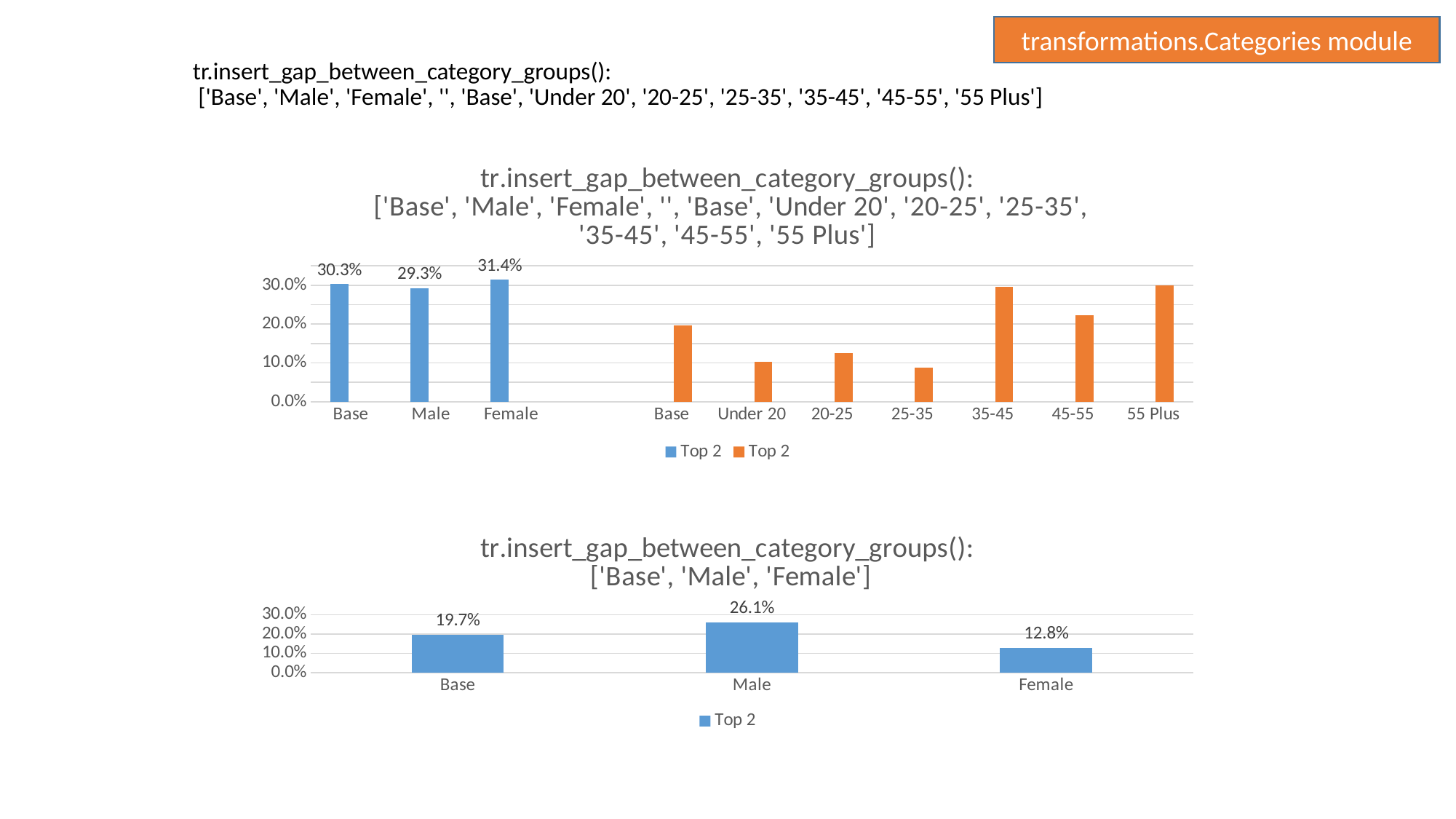

transformations.Categories module
# tr.insert_gap_between_category_groups():
 ['Base', 'Male', 'Female', '', 'Base', 'Under 20', '20-25', '25-35', '35-45', '45-55', '55 Plus']

### Chart: tr.insert_gap_between_category_groups():
 ['Base', 'Male', 'Female', '', 'Base', 'Under 20', '20-25', '25-35', '35-45', '45-55', '55 Plus']

| Category | Top 2 | Top 2 |
|---|---|---|
| Base | 0.303 | None |
| Male | 0.293 | None |
| Female | 0.314 | None |
|  | None | None |
| Base | None | 0.19699999999999998 |
| Under 20 | None | 0.10300000000000001 |
| 20-25 | None | 0.125 |
| 25-35 | None | 0.087 |
| 35-45 | None | 0.29600000000000004 |
| 45-55 | None | 0.222 |
| 55 Plus | None | 0.3 |

### Chart: tr.insert_gap_between_category_groups():
 ['Base', 'Male', 'Female']

| Category | Top 2 |
|---|---|
| Base | 0.19699999999999998 |
| Male | 0.261 |
| Female | 0.128 |